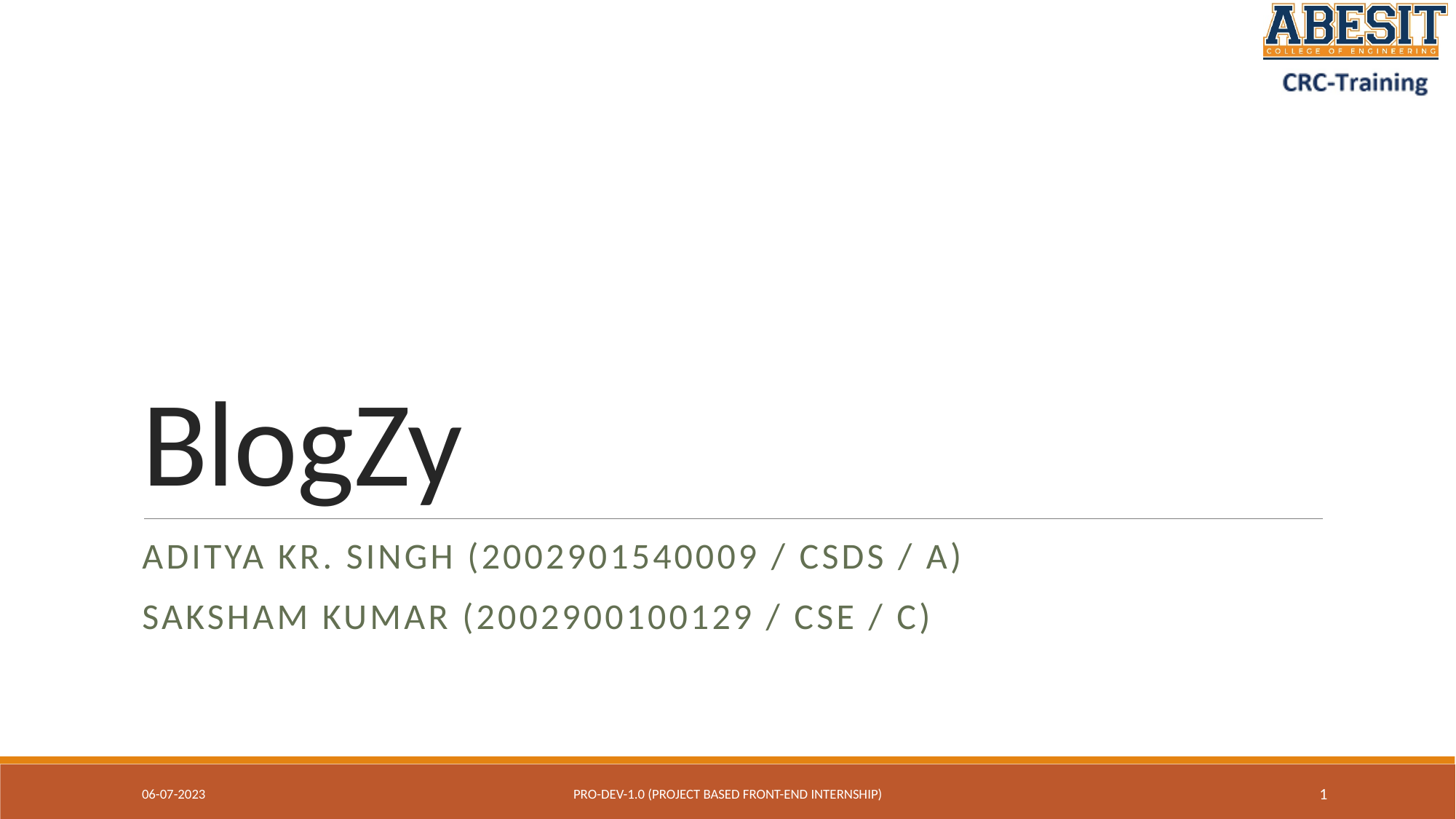

# BlogZy
Aditya kr. singh (2002901540009 / csds / a)
Saksham kumar (2002900100129 / cse / c)
06-07-2023
Pro-Dev-1.0 (project based front-end internship)
1